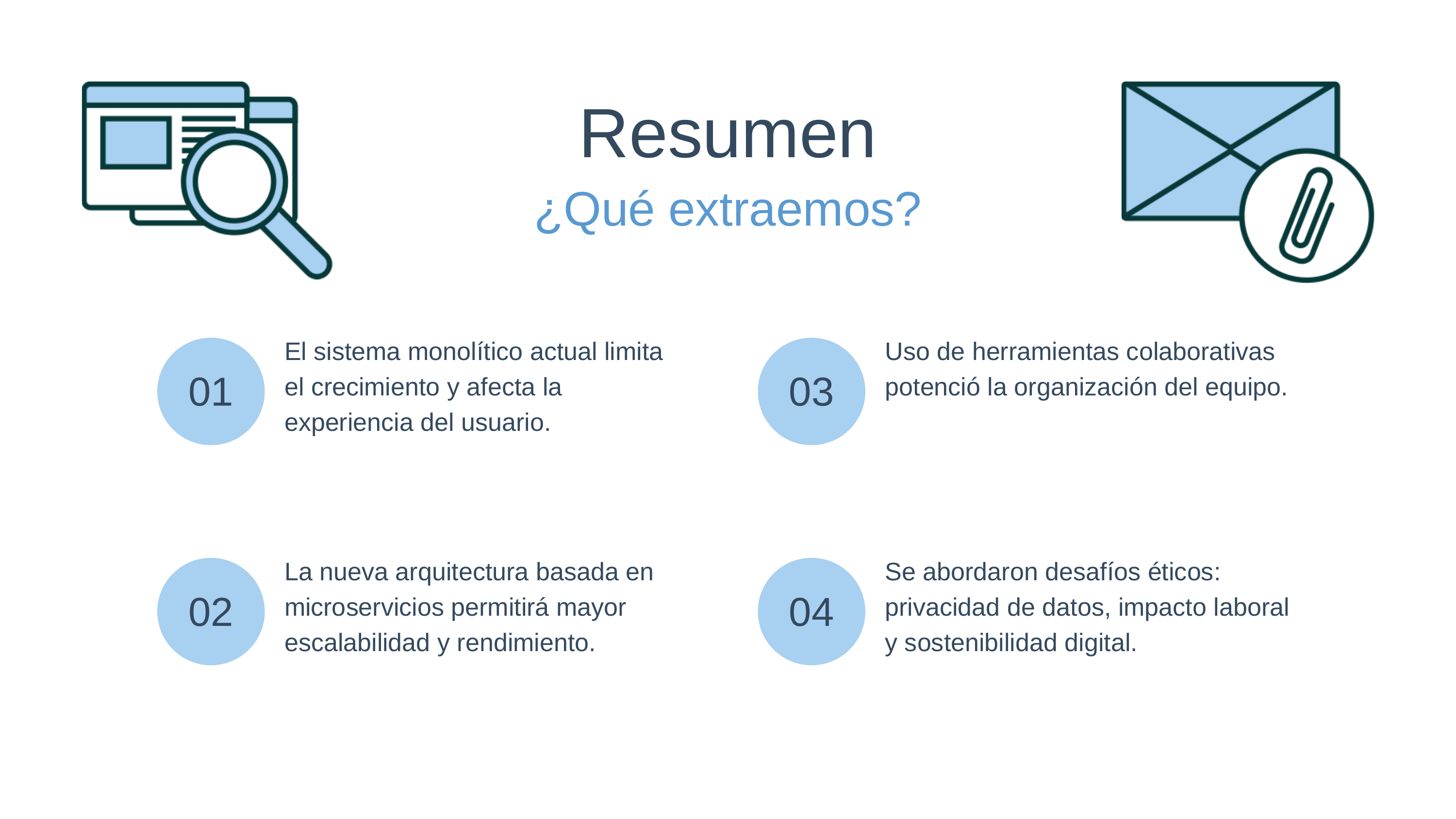

Resumen
¿Qué extraemos?

El sistema monolítico actual limita el crecimiento y afecta la experiencia del usuario.
Uso de herramientas colaborativas potenció la organización del equipo.

01

03
La nueva arquitectura basada en microservicios permitirá mayor escalabilidad y rendimiento.
Se abordaron desafíos éticos: privacidad de datos, impacto laboral y sostenibilidad digital.

02

04